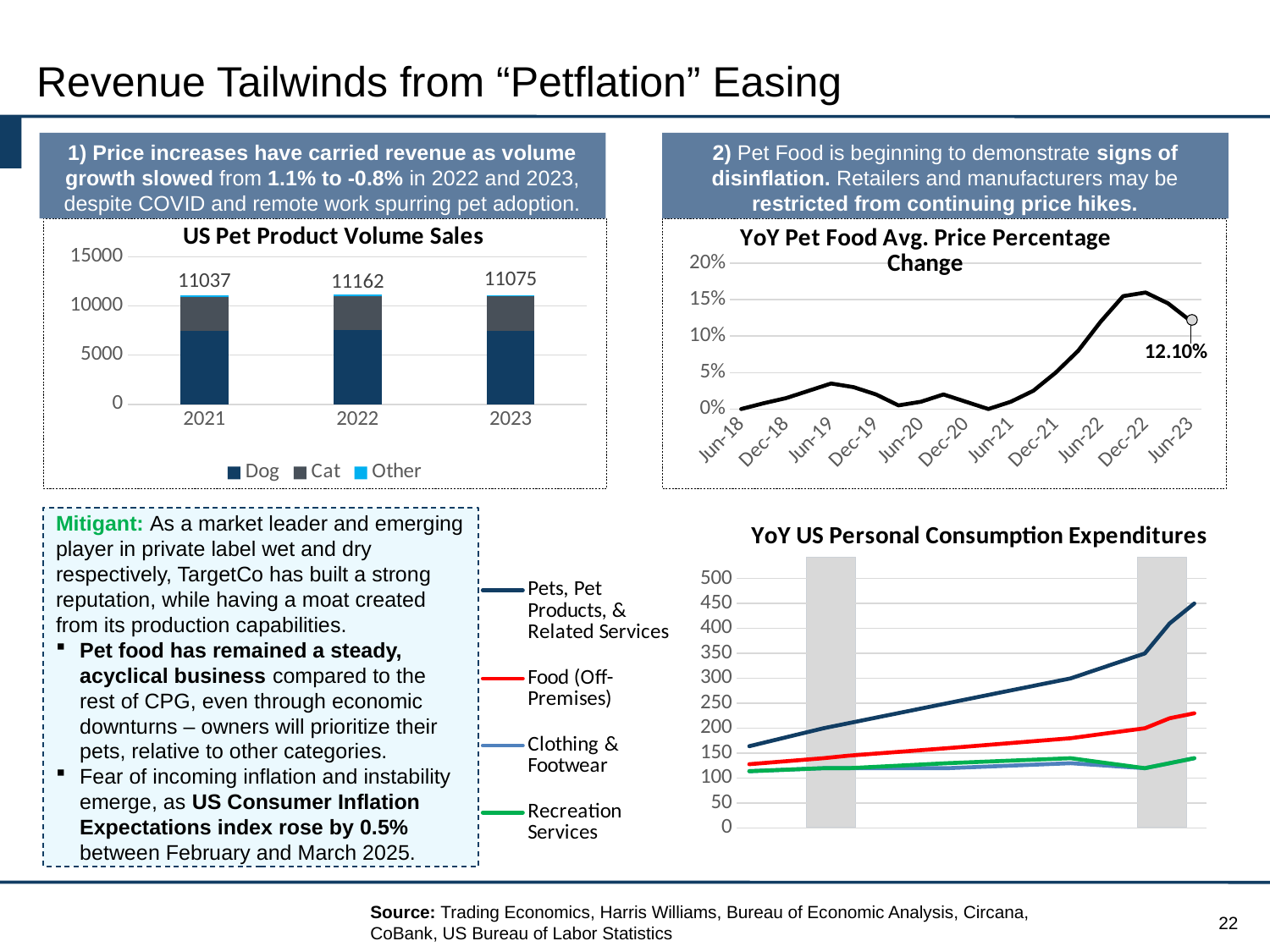

# Revenue Tailwinds from “Petflation” Easing
2) Pet Food is beginning to demonstrate signs of disinflation. Retailers and manufacturers may be restricted from continuing price hikes.

1) Price increases have carried revenue as volume growth slowed from 1.1% to -0.8% in 2022 and 2023, despite COVID and remote work spurring pet adoption.

### Chart: YoY Pet Food Avg. Price Percentage Change

| Category | Column1 |
|---|---|
| Jun-18 | 0.0 |
| Sep-18 | 0.008 |
| Dec-18 | 0.015 |
| Mar-19 | 0.025 |
| Jun-19 | 0.035 |
| Sep-19 | 0.03 |
| Dec-19 | 0.02 |
| Mar-20 | 0.005 |
| Jun-20 | 0.01 |
| Sep-20 | 0.02 |
| Dec-20 | 0.01 |
| Mar-21 | 0.0 |
| Jun-21 | 0.01 |
| Sep-21 | 0.025 |
| Dec-21 | 0.05 |
| Mar-22 | 0.08 |
| Jun-22 | 0.12 |
| Sep-22 | 0.155 |
| Dec-22 | 0.16 |
| Mar-23 | 0.145 |
| Jun-23 | 0.121 |

### Chart: US Pet Product Volume Sales

| Category | Dog | Cat | Other |
|---|---|---|---|
| 2021 | 7412.0 | 3479.0 | 146.0 |
| 2022 | 7509.0 | 3516.0 | 137.0 |
| 2023 | 7412.0 | 3537.0 | 126.0 |
Mitigant: As a market leader and emerging player in private label wet and dry respectively, TargetCo has built a strong reputation, while having a moat created from its production capabilities.
Pet food has remained a steady, acyclical business compared to the rest of CPG, even through economic downturns – owners will prioritize their pets, relative to other categories.
Fear of incoming inflation and instability emerge, as US Consumer Inflation Expectations index rose by 0.5% between February and March 2025.

### Chart: YoY US Personal Consumption Expenditures

| Category | Pets, Pet Products, & Related Services | Food (Off-Premises) | Clothing & Footwear | Recreation Services |
|---|---|---|---|---|
| 2004 | 164.0 | 128.0 | 114.0 | 114.0 |
| 2005 | 176.0 | 132.0 | 116.0 | 116.0 |
| 2006 | 188.0 | 136.0 | 118.0 | 118.0 |
| 2007 | 200.0 | 140.0 | 120.0 | 120.0 |
| 2008 | 210.0 | 145.0 | 120.0 | 120.0 |
| 2009 | 220.0 | 148.8 | 120.0 | 122.5 |
| 2010 | 230.0 | 152.5 | 120.0 | 125.0 |
| 2011 | 240.0 | 156.3 | 120.0 | 127.5 |
| 2012 | 250.0 | 160.0 | 120.0 | 130.0 |
| 2013 | 260.0 | 164.0 | 122.0 | 132.0 |
| 2014 | 270.0 | 168.0 | 124.0 | 134.0 |
| 2015 | 280.0 | 172.0 | 126.0 | 136.0 |
| 2016 | 290.0 | 176.0 | 128.0 | 138.0 |
| 2017 | 300.0 | 180.0 | 130.0 | 140.0 |
| 2018 | 316.7 | 186.7 | 126.7 | 133.3 |
| 2019 | 333.3 | 193.3 | 123.3 | 126.7 |
| 2020 | 350.0 | 200.0 | 120.0 | 120.0 |
| 2021 | 410.0 | 220.0 | 130.0 | 130.0 |
| 2022 | 450.0 | 230.0 | 140.0 | 140.0 |

Source: Trading Economics, Harris Williams, Bureau of Economic Analysis, Circana, CoBank, US Bureau of Labor Statistics
22